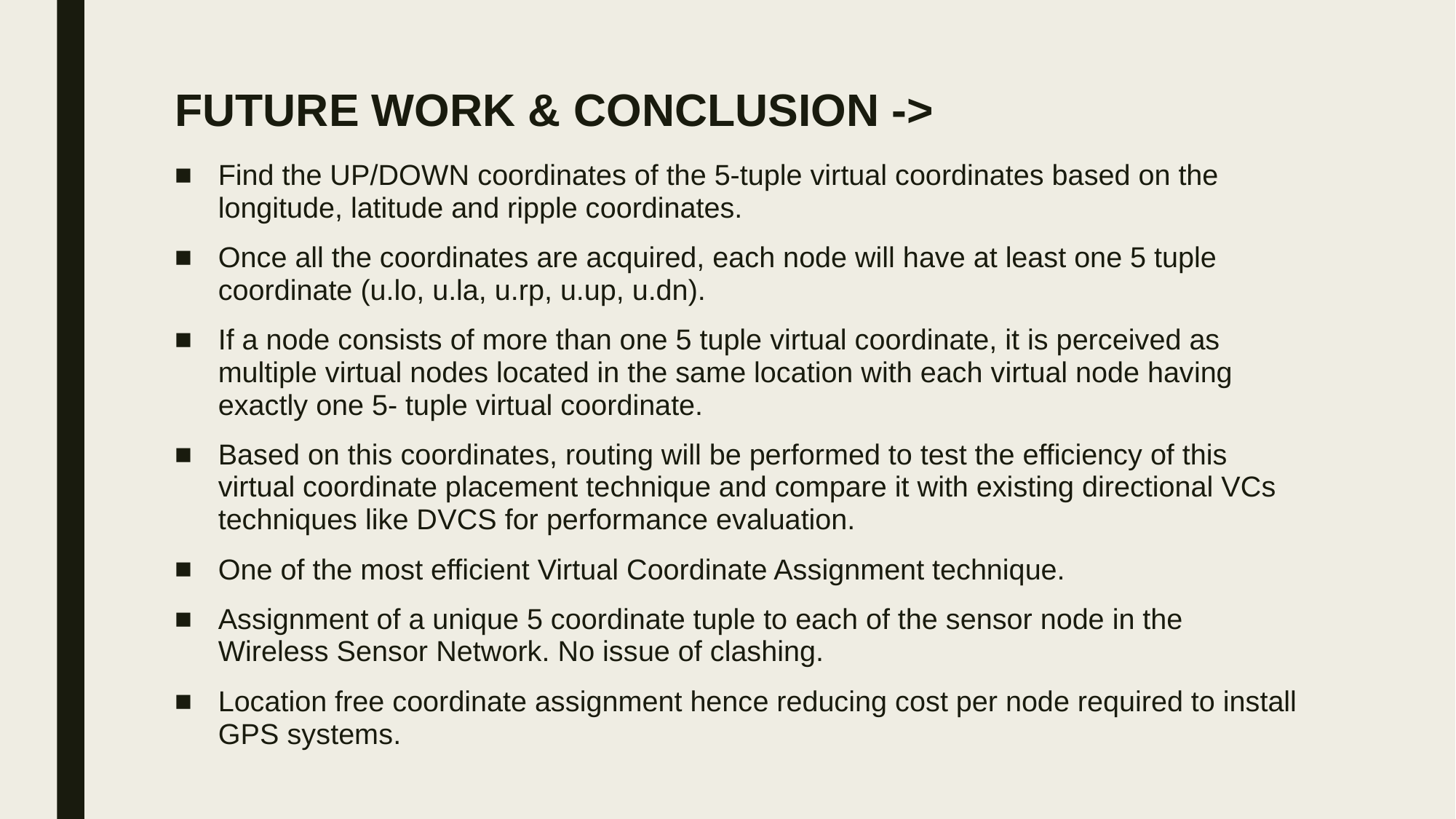

# FUTURE WORK & CONCLUSION ->
Find the UP/DOWN coordinates of the 5-tuple virtual coordinates based on the longitude, latitude and ripple coordinates.
Once all the coordinates are acquired, each node will have at least one 5 tuple coordinate (u.lo, u.la, u.rp, u.up, u.dn).
If a node consists of more than one 5 tuple virtual coordinate, it is perceived as multiple virtual nodes located in the same location with each virtual node having exactly one 5- tuple virtual coordinate.
Based on this coordinates, routing will be performed to test the efficiency of this virtual coordinate placement technique and compare it with existing directional VCs techniques like DVCS for performance evaluation.
One of the most efficient Virtual Coordinate Assignment technique.
Assignment of a unique 5 coordinate tuple to each of the sensor node in the Wireless Sensor Network. No issue of clashing.
Location free coordinate assignment hence reducing cost per node required to install GPS systems.